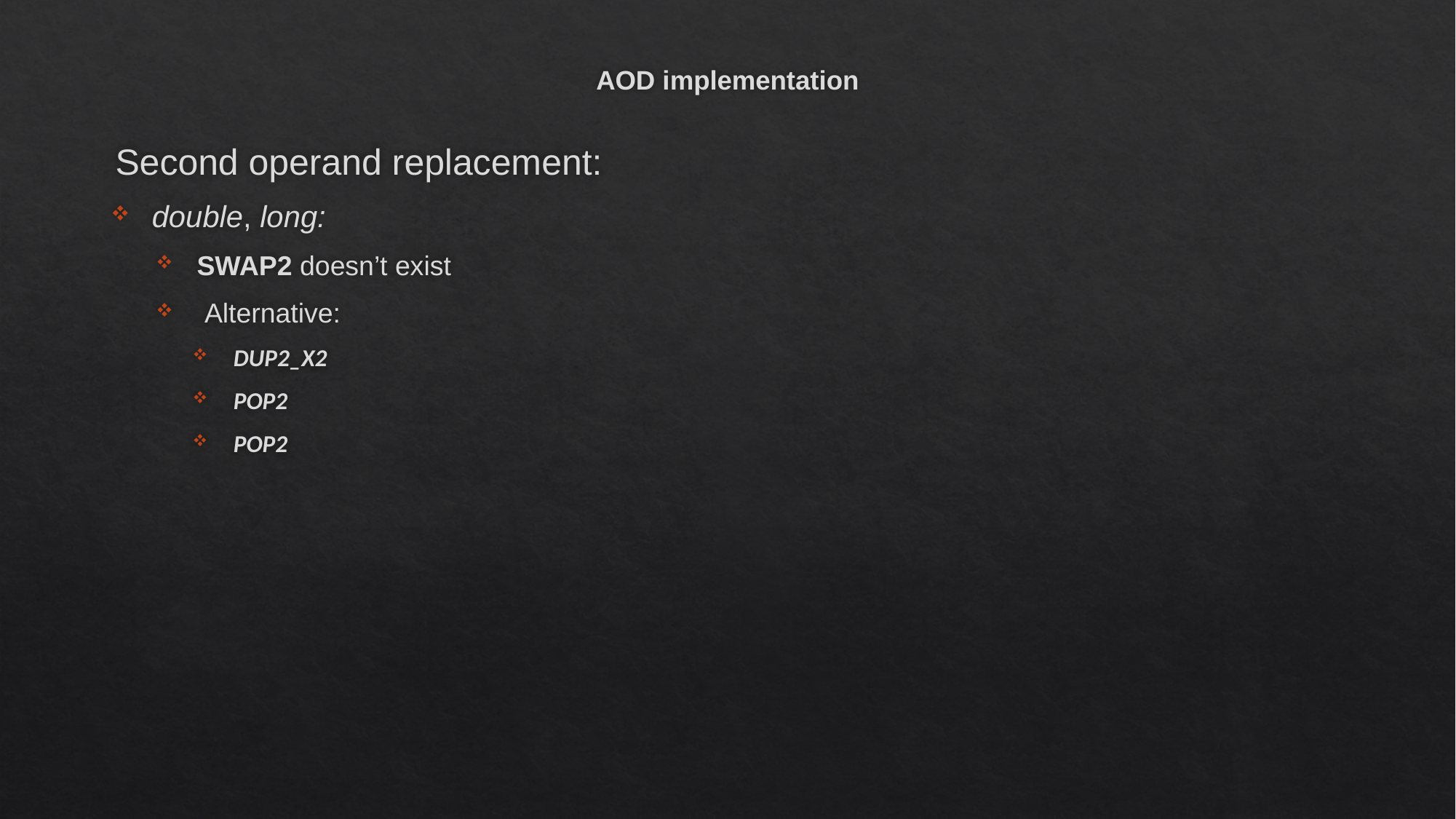

# AOD implementation
Second operand replacement:
double, long:
SWAP2 doesn’t exist
 Alternative:
DUP2_X2
POP2
POP2